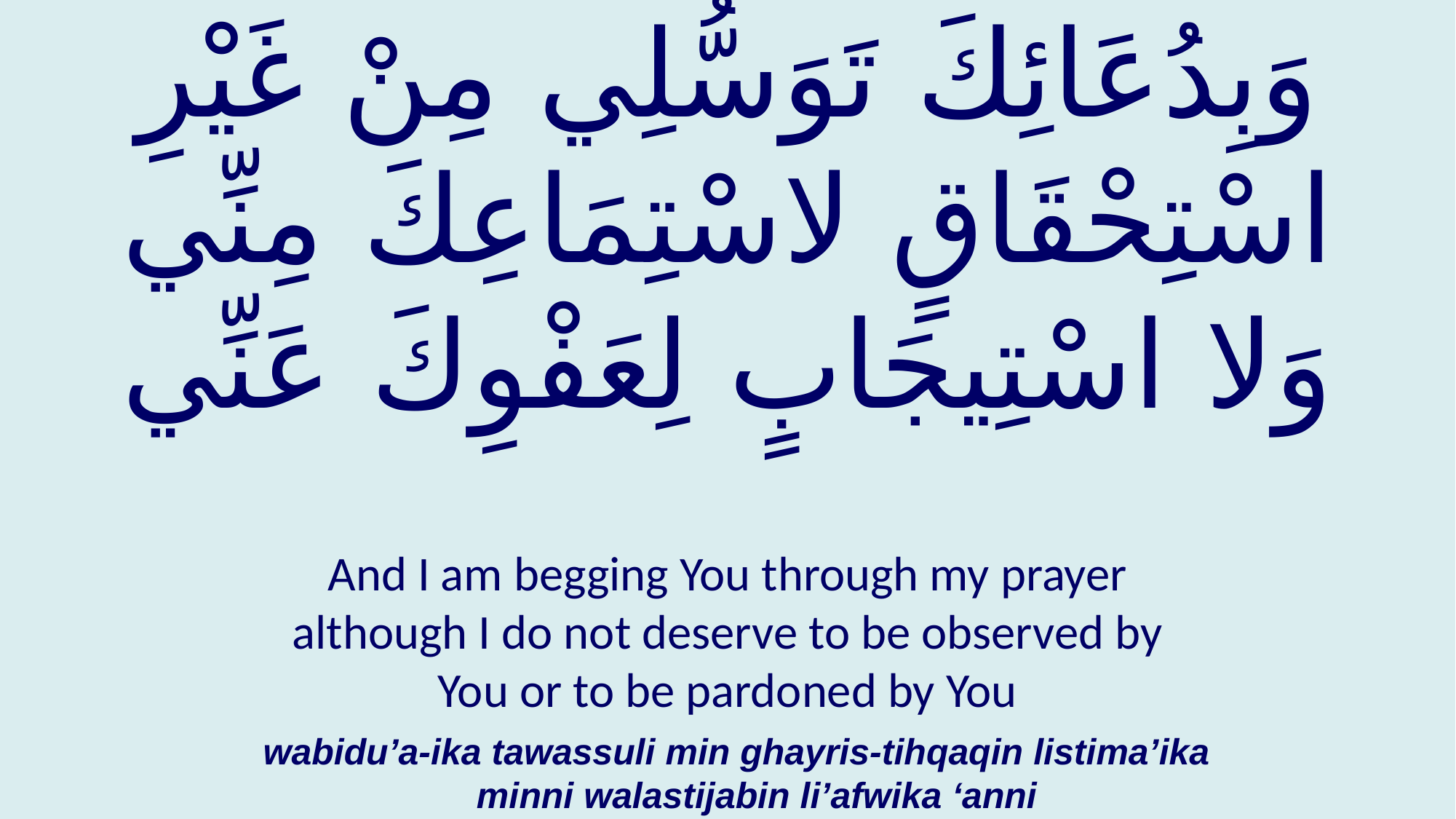

# وَبِدُعَائِكَ تَوَسُّلِي مِنْ غَيْرِ اسْتِحْقَاقٍ لاسْتِمَاعِكَ مِنِّي وَلا اسْتِيجَابٍ لِعَفْوِكَ عَنِّي
And I am begging You through my prayer although I do not deserve to be observed by You or to be pardoned by You
wabidu’a-ika tawassuli min ghayris-tihqaqin listima’ika minni walastijabin li’afwika ‘anni